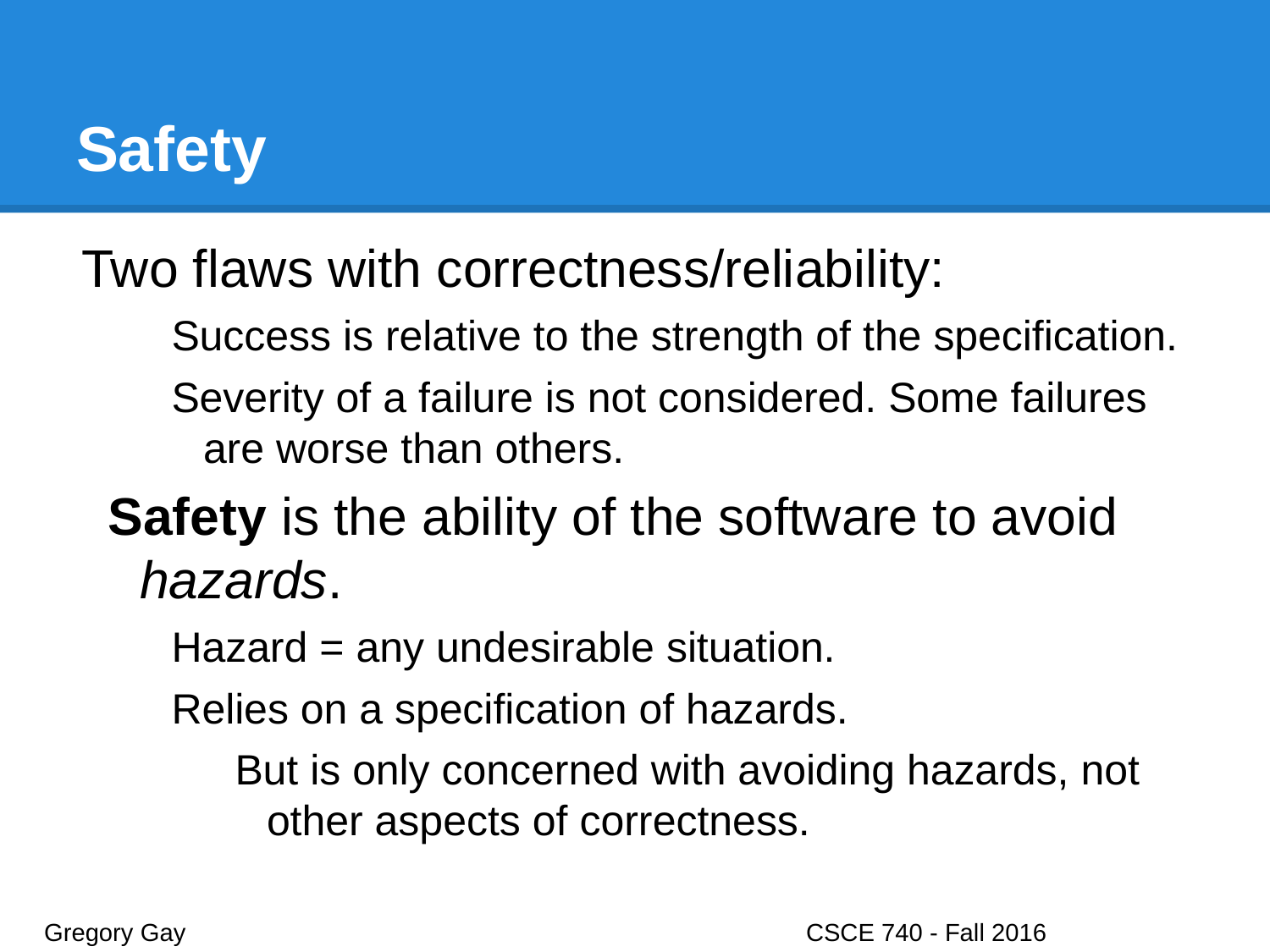

# Safety
Two flaws with correctness/reliability:
Success is relative to the strength of the specification.
Severity of a failure is not considered. Some failures are worse than others.
Safety is the ability of the software to avoid hazards.
Hazard = any undesirable situation.
Relies on a specification of hazards.
But is only concerned with avoiding hazards, not other aspects of correctness.
Gregory Gay					CSCE 740 - Fall 2016								11